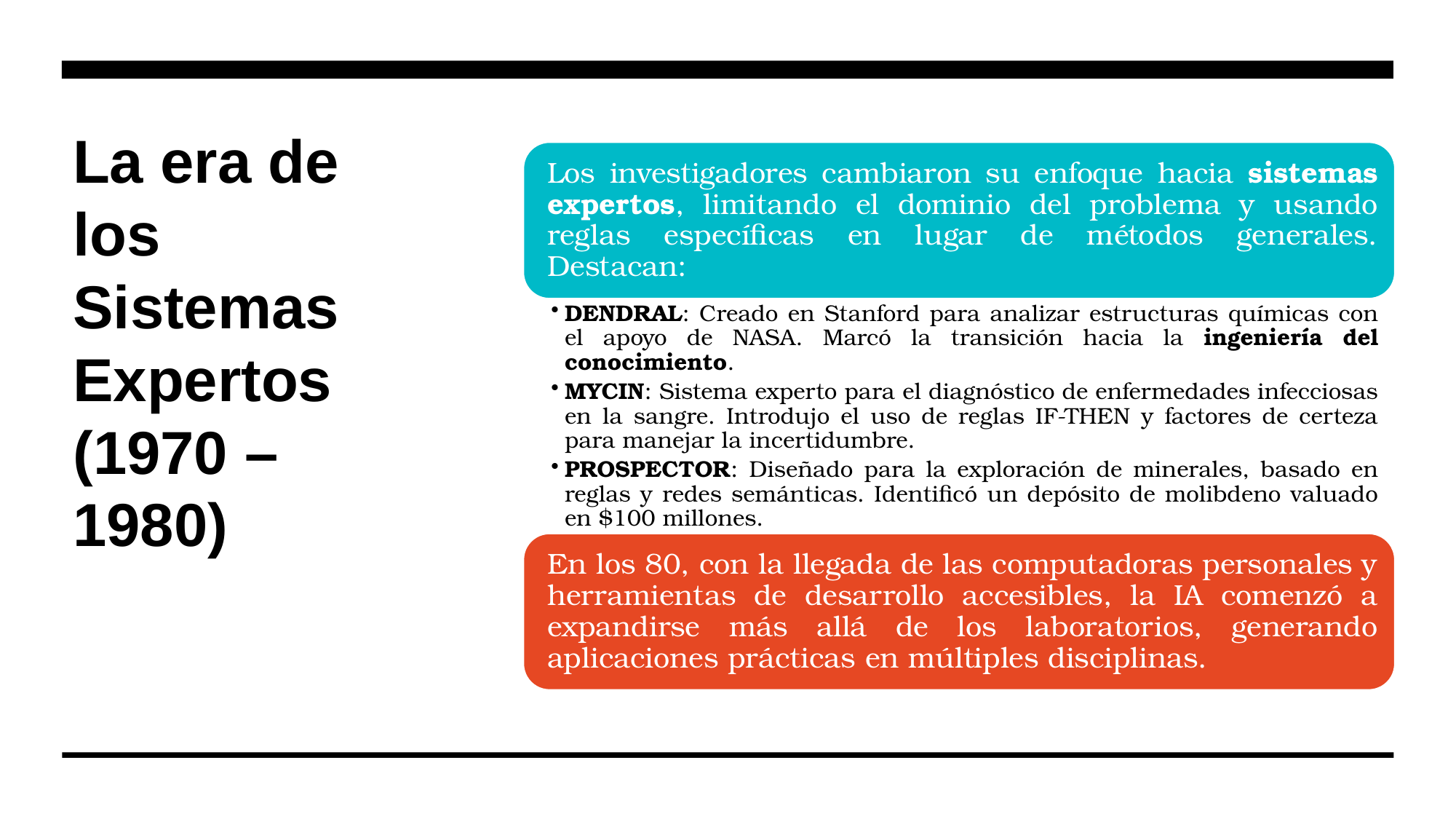

Los investigadores cambiaron su enfoque hacia sistemas expertos, limitando el dominio del problema y usando reglas específicas en lugar de métodos generales. Destacan:
DENDRAL: Creado en Stanford para analizar estructuras químicas con el apoyo de NASA. Marcó la transición hacia la ingeniería del conocimiento.
MYCIN: Sistema experto para el diagnóstico de enfermedades infecciosas en la sangre. Introdujo el uso de reglas IF-THEN y factores de certeza para manejar la incertidumbre.
PROSPECTOR: Diseñado para la exploración de minerales, basado en reglas y redes semánticas. Identificó un depósito de molibdeno valuado en $100 millones.
En los 80, con la llegada de las computadoras personales y herramientas de desarrollo accesibles, la IA comenzó a expandirse más allá de los laboratorios, generando aplicaciones prácticas en múltiples disciplinas.
# La era de los Sistemas Expertos (1970 – 1980)